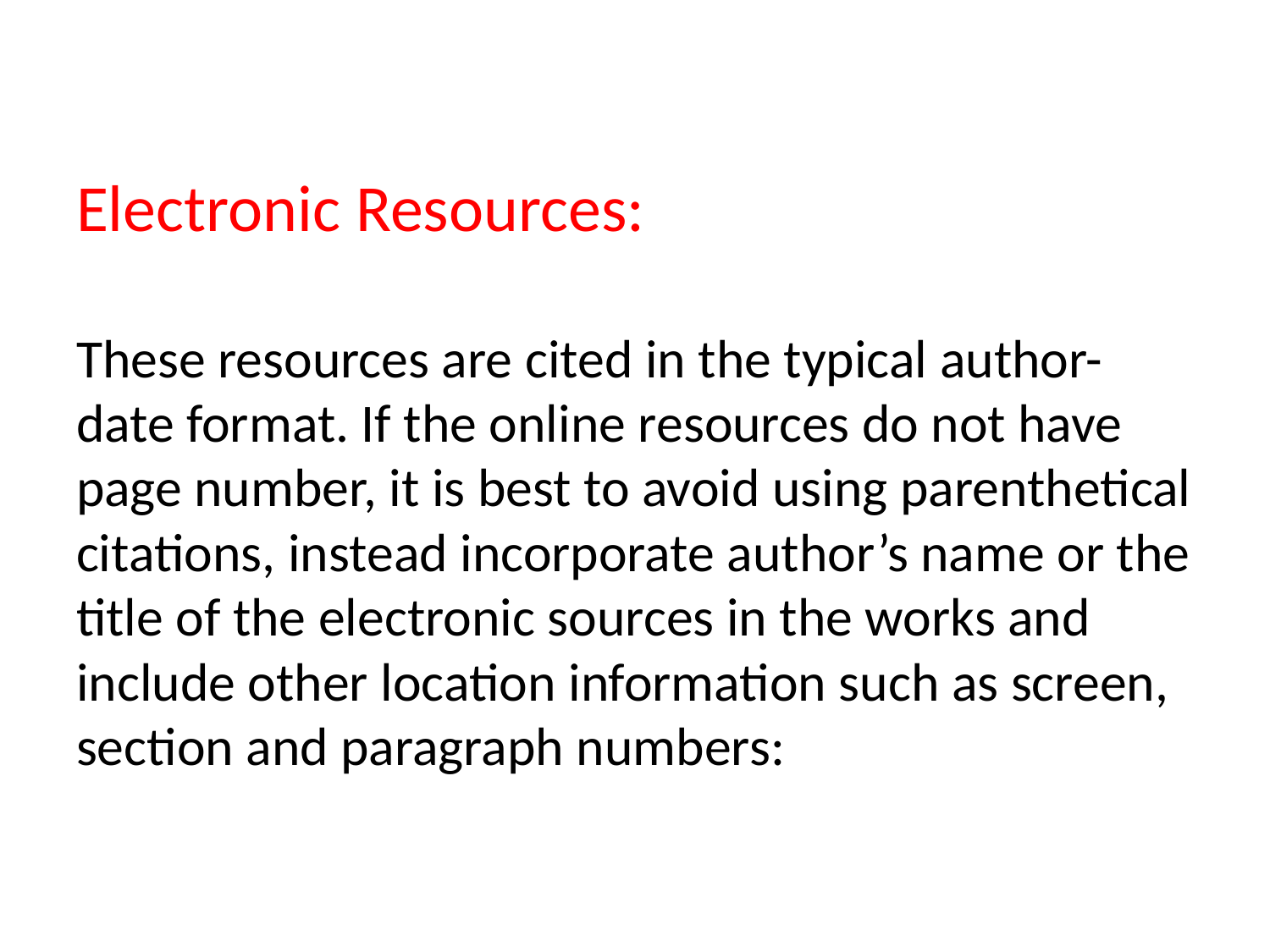

# Electronic Resources: These resources are cited in the typical author-date format. If the online resources do not have page number, it is best to avoid using parenthetical citations, instead incorporate author’s name or the title of the electronic sources in the works and include other location information such as screen, section and paragraph numbers: